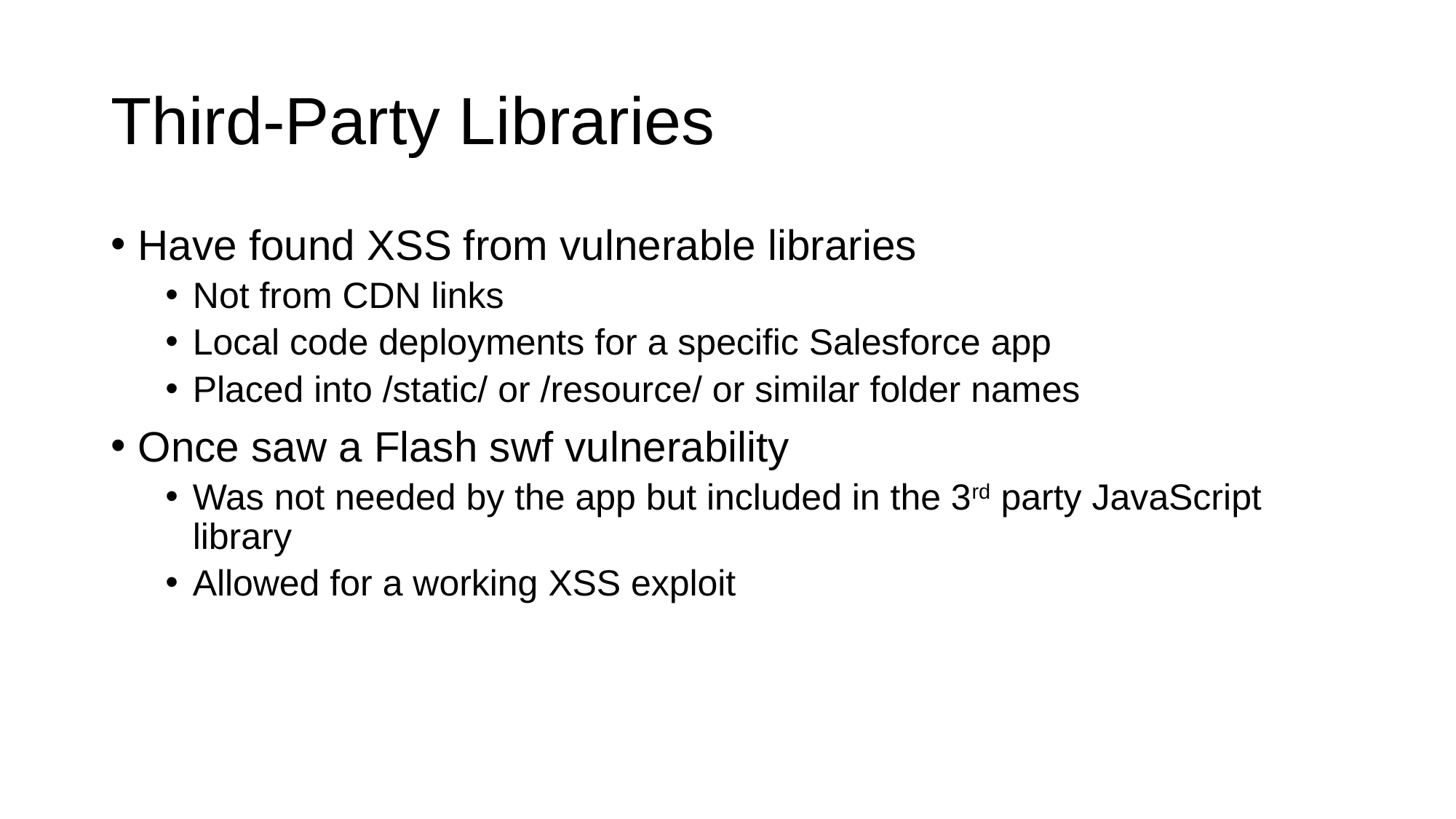

# Third-Party Libraries
Have found XSS from vulnerable libraries
Not from CDN links
Local code deployments for a specific Salesforce app
Placed into /static/ or /resource/ or similar folder names
Once saw a Flash swf vulnerability
Was not needed by the app but included in the 3rd party JavaScript library
Allowed for a working XSS exploit